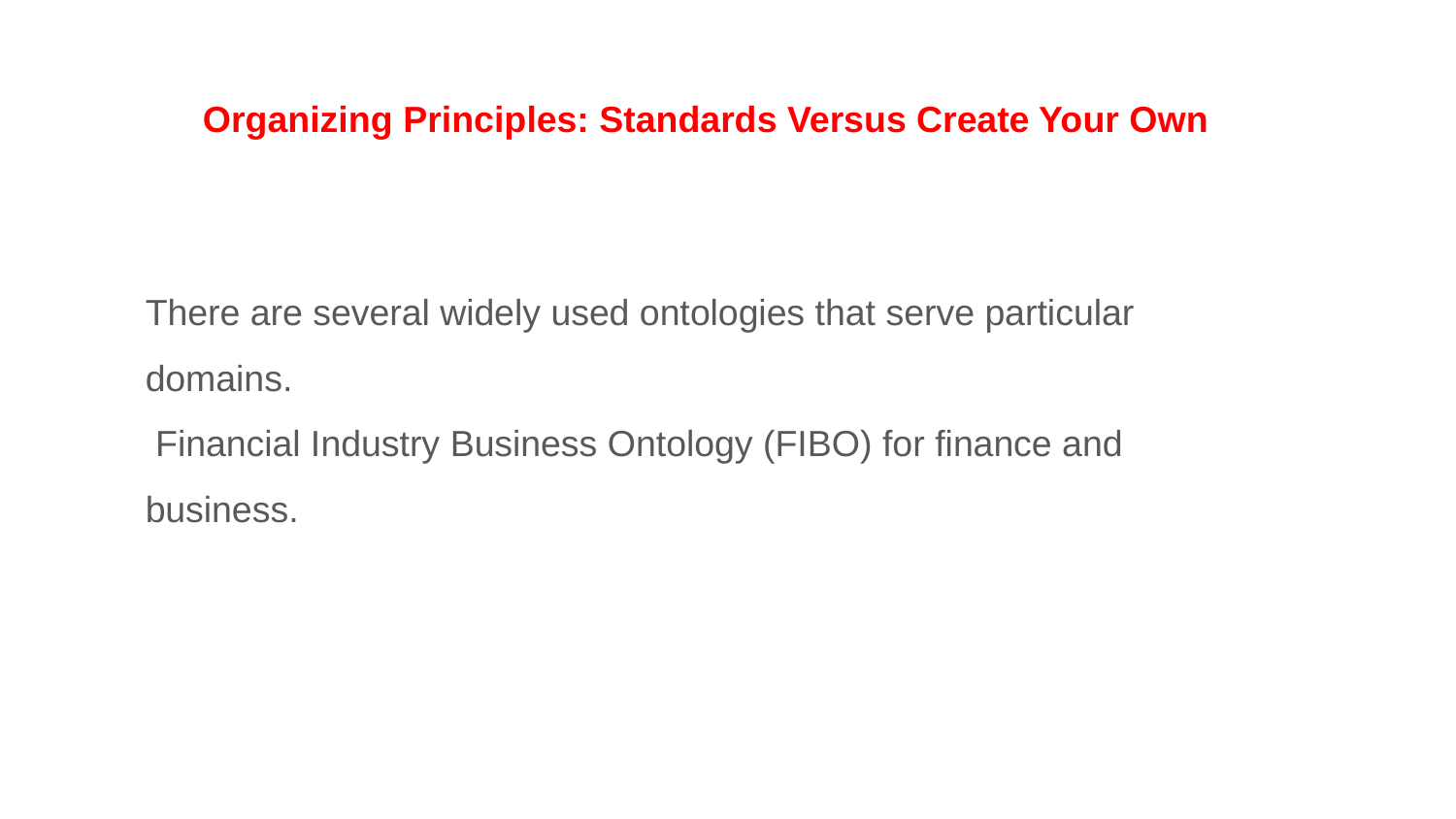

Organizing Principles: Standards Versus Create Your Own
There are several widely used ontologies that serve particular domains.
 Financial Industry Business Ontology (FIBO) for finance and business.